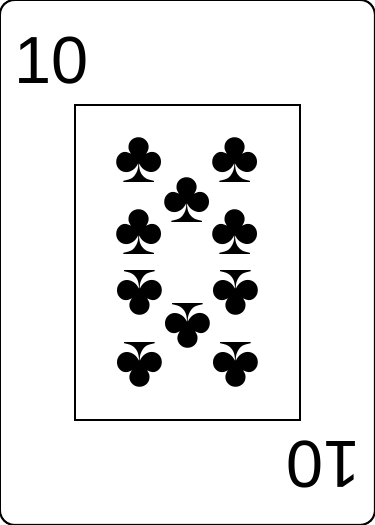

10
♣
♣

♣
♣
♣
♣
♣
♣
♣
♣
10